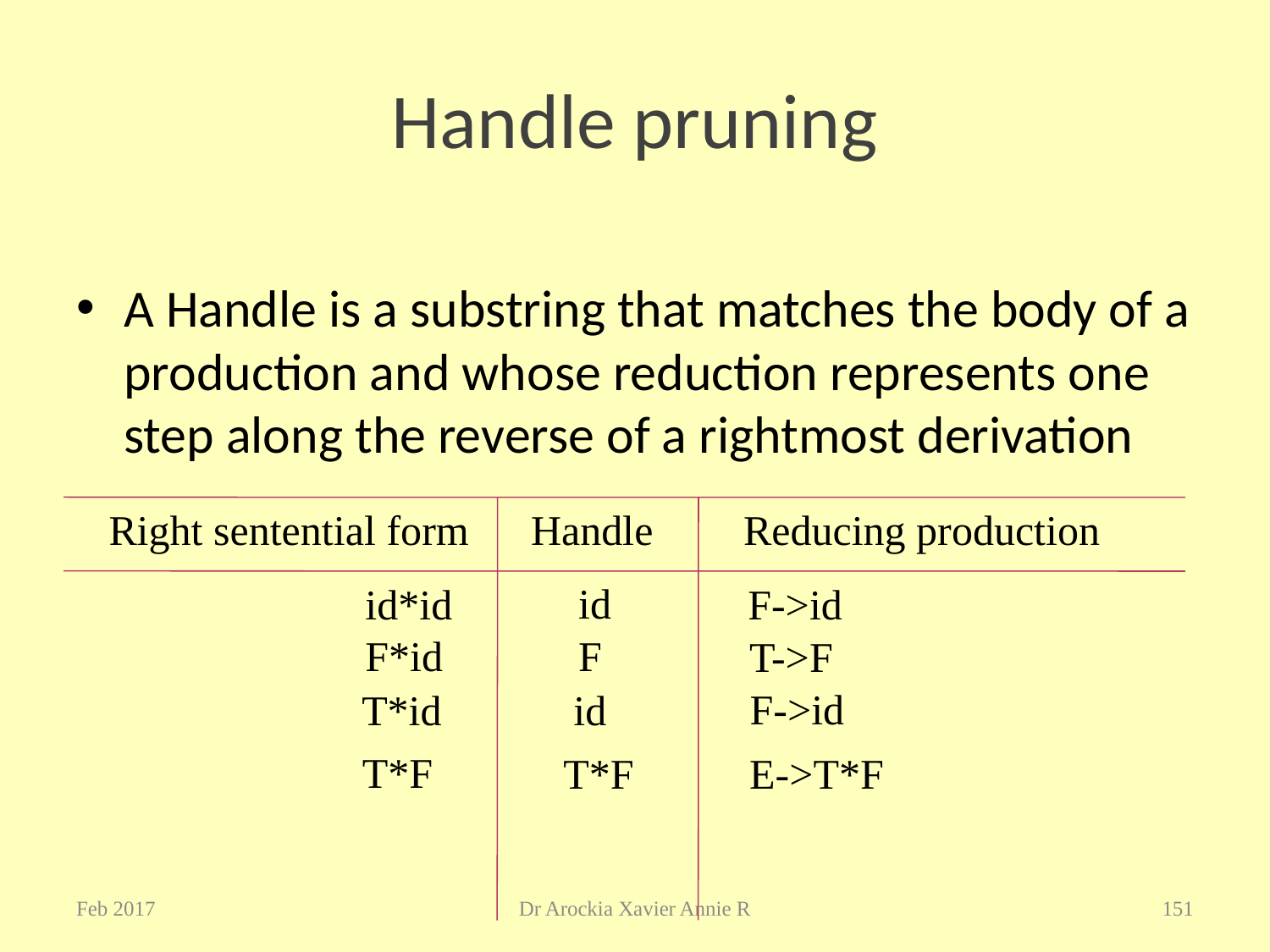

# Handle pruning
A Handle is a substring that matches the body of a production and whose reduction represents one step along the reverse of a rightmost derivation

Right sentential form
Handle
Reducing production
id
id*id
F->id
F*id
F
T->F
F->id
T*id
id
T*F
T*F
E->T*F
Feb 2017
Dr Arockia Xavier Annie R
151